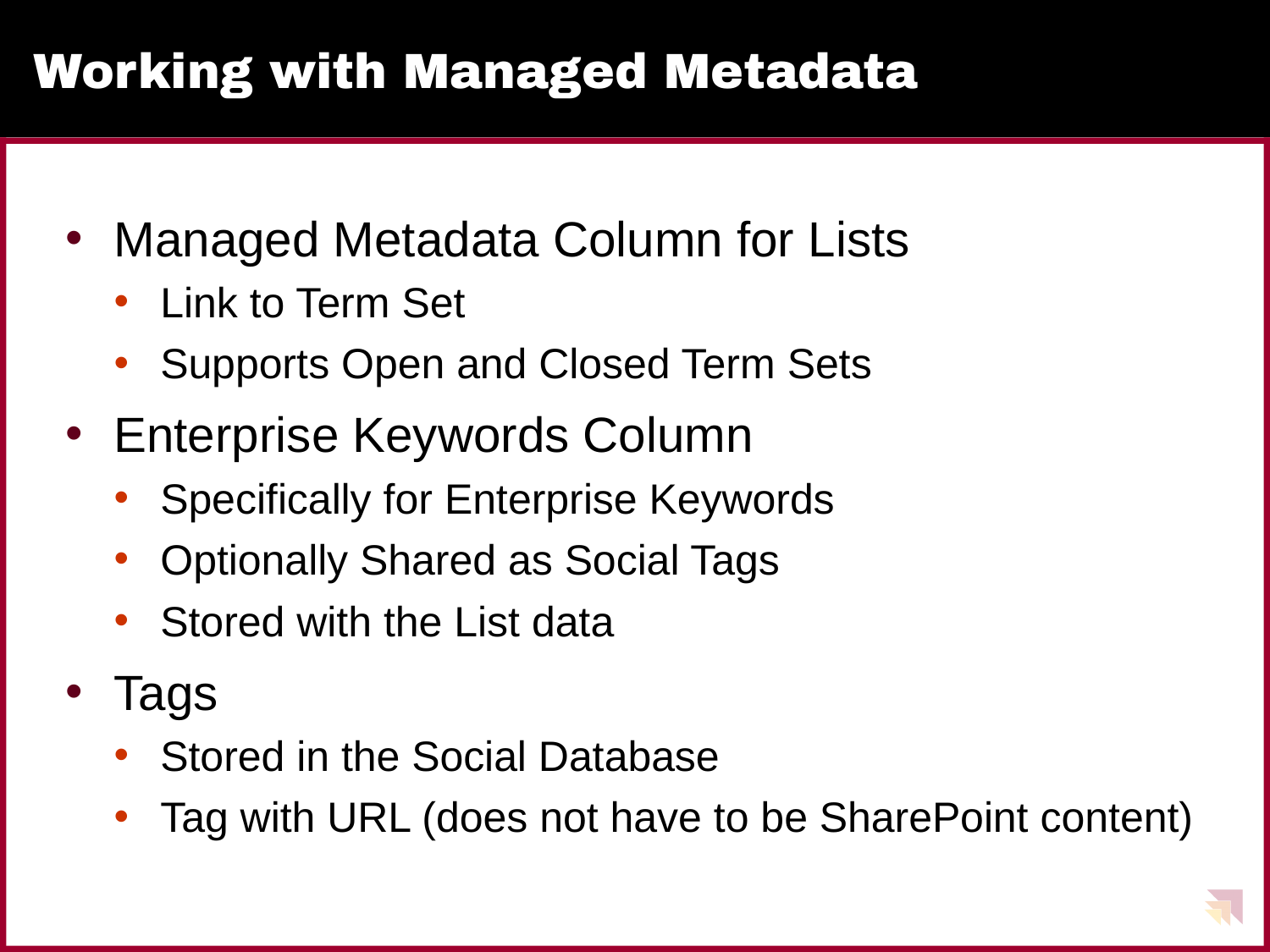

# Working with Managed Metadata
Managed Metadata Column for Lists
Link to Term Set
Supports Open and Closed Term Sets
Enterprise Keywords Column
Specifically for Enterprise Keywords
Optionally Shared as Social Tags
Stored with the List data
Tags
Stored in the Social Database
Tag with URL (does not have to be SharePoint content)